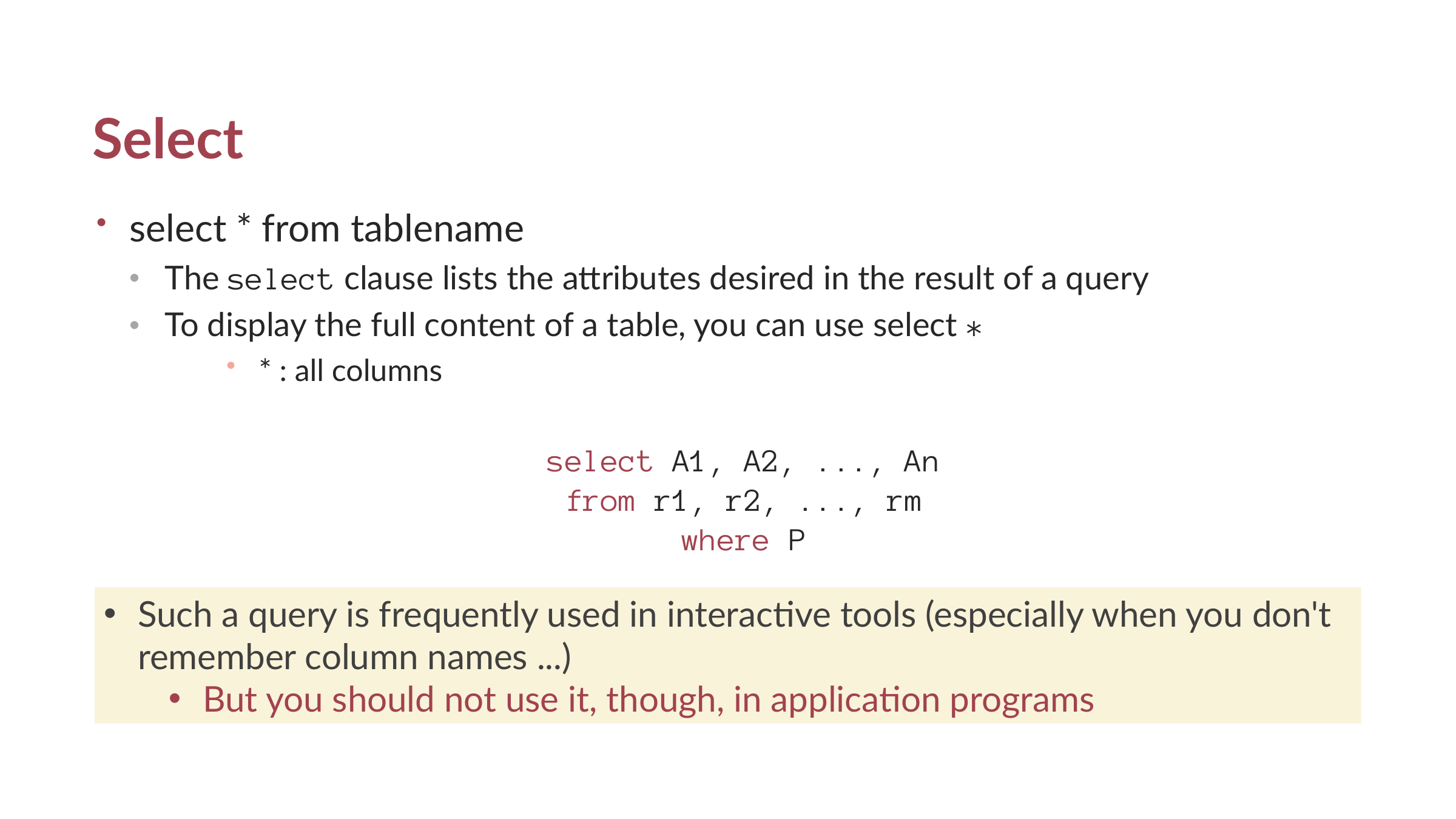

# Select
select * from tablename
The select clause lists the attributes desired in the result of a query
To display the full content of a table, you can use select *
* : all columns

select A1, A2, ..., An
from r1, r2, ..., rm
where P
Such a query is frequently used in interactive tools (especially when you don't remember column names ...)
But you should not use it, though, in application programs